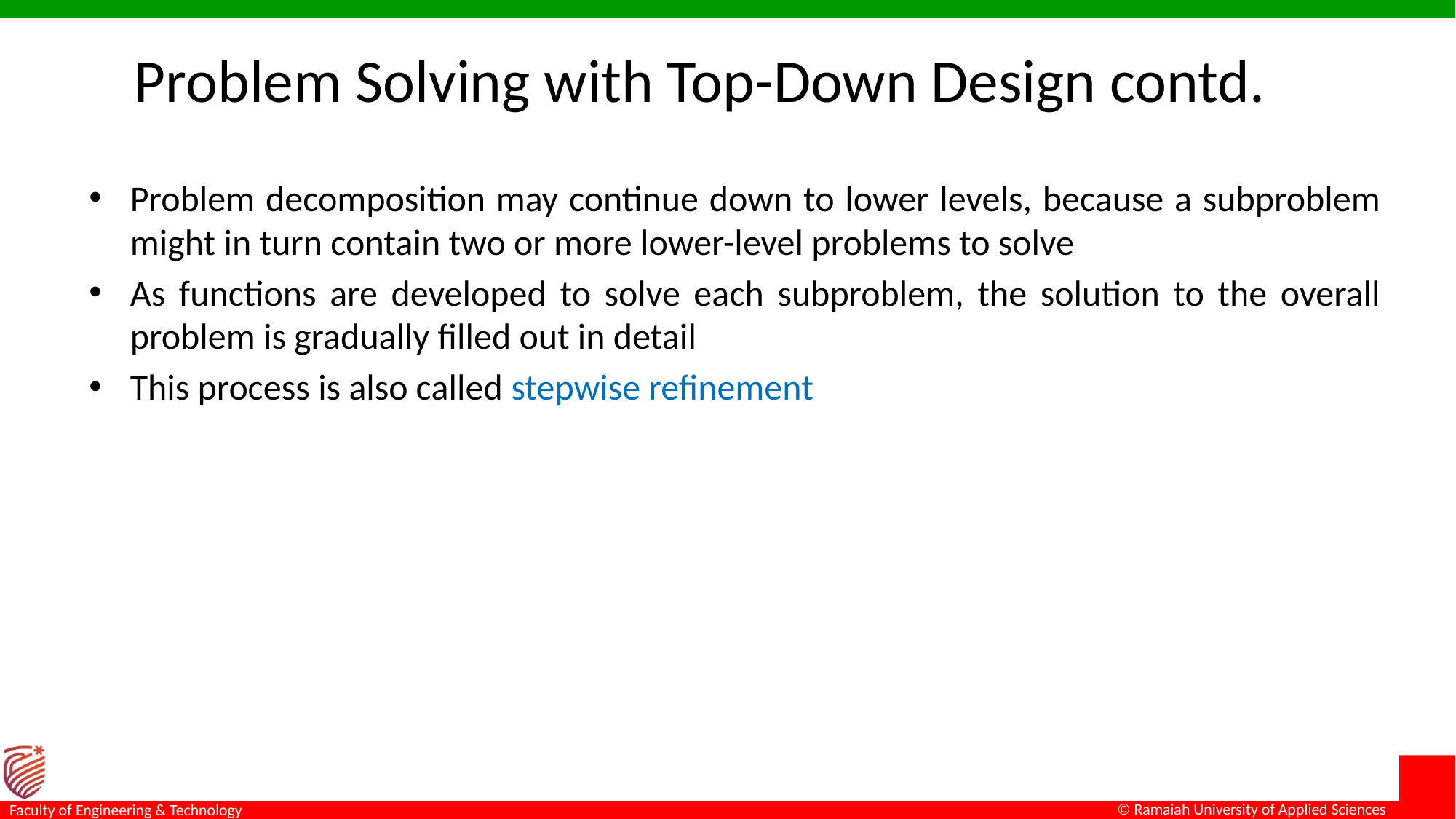

# Problem Solving with Top-Down Design contd.
Problem decomposition may continue down to lower levels, because a subproblem might in turn contain two or more lower-level problems to solve
As functions are developed to solve each subproblem, the solution to the overall problem is gradually filled out in detail
This process is also called stepwise refinement